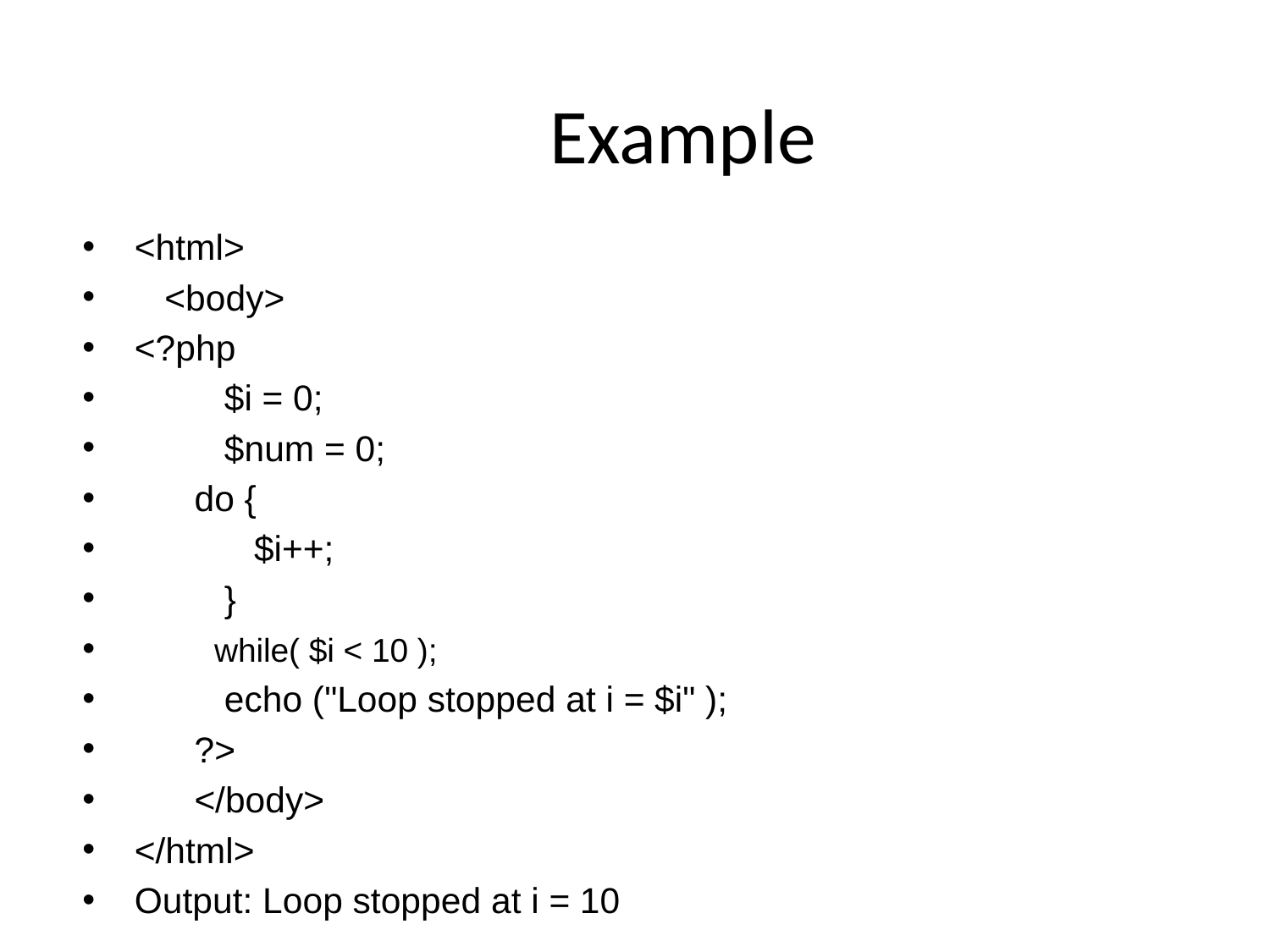

# Example
<html>
   <body>
<?php
         $i = 0;
         $num = 0;
      do {
            $i++;
         }
        while( $i < 10 );
         echo ("Loop stopped at i = $i" );
      ?>
      </body>
</html>
Output: Loop stopped at i = 10